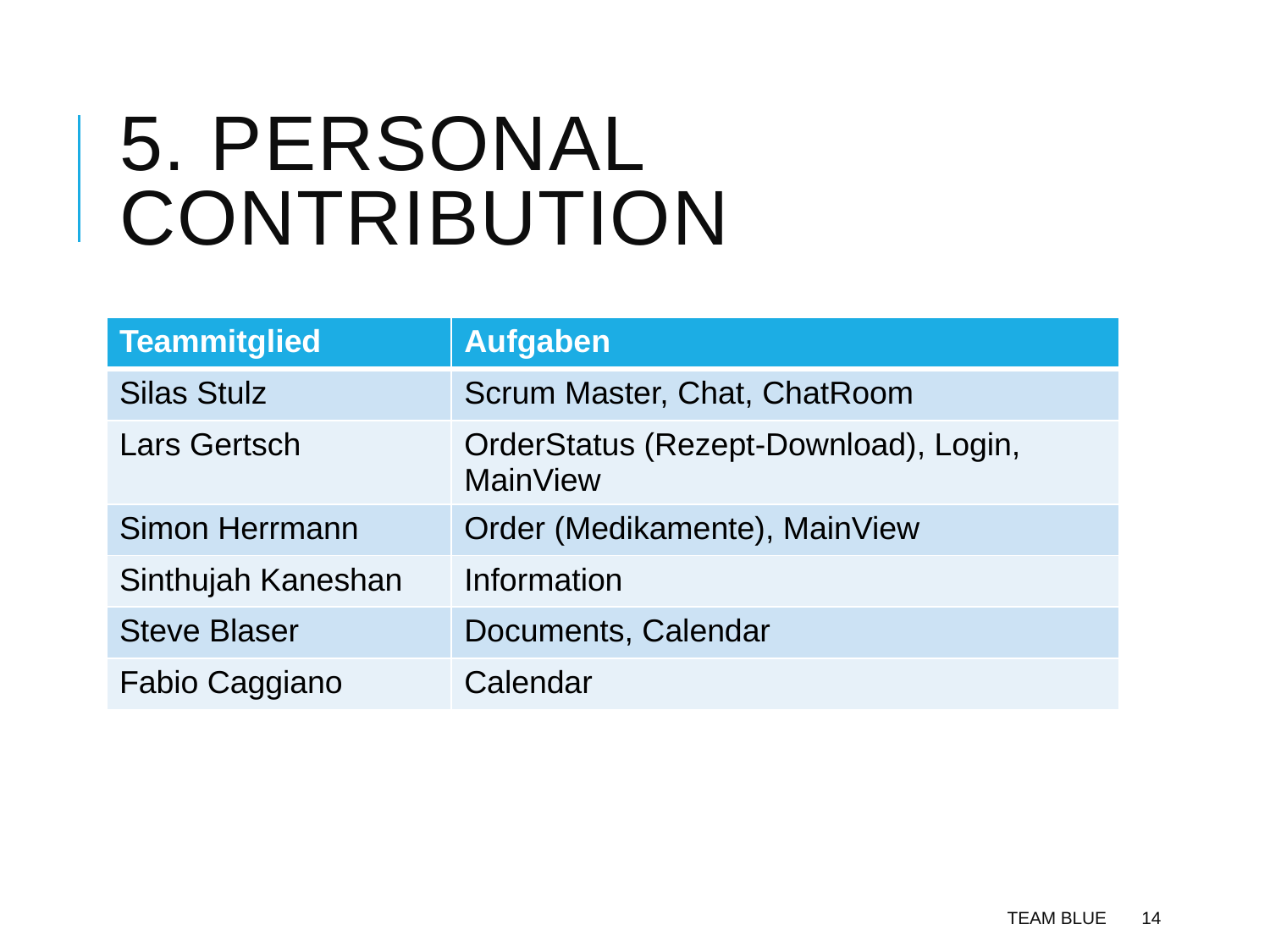

# 5. Personal Contribution
| Teammitglied | Aufgaben |
| --- | --- |
| Silas Stulz | Scrum Master, Chat, ChatRoom |
| Lars Gertsch | OrderStatus (Rezept-Download), Login, MainView |
| Simon Herrmann | Order (Medikamente), MainView |
| Sinthujah Kaneshan | Information |
| Steve Blaser | Documents, Calendar |
| Fabio Caggiano | Calendar |
Team Blue
14